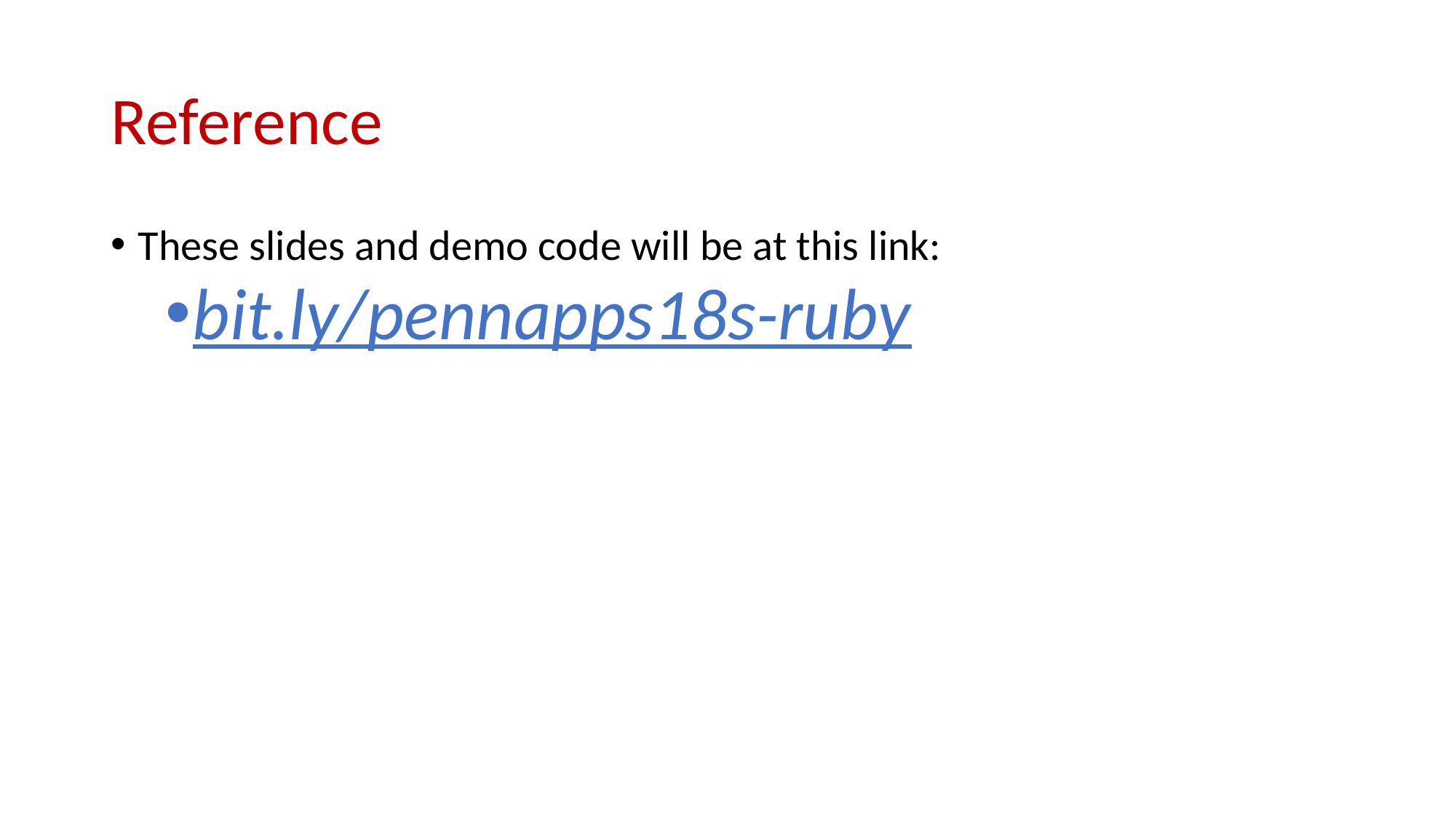

# Reference
These slides and demo code will be at this link:
bit.ly/pennapps18s-ruby